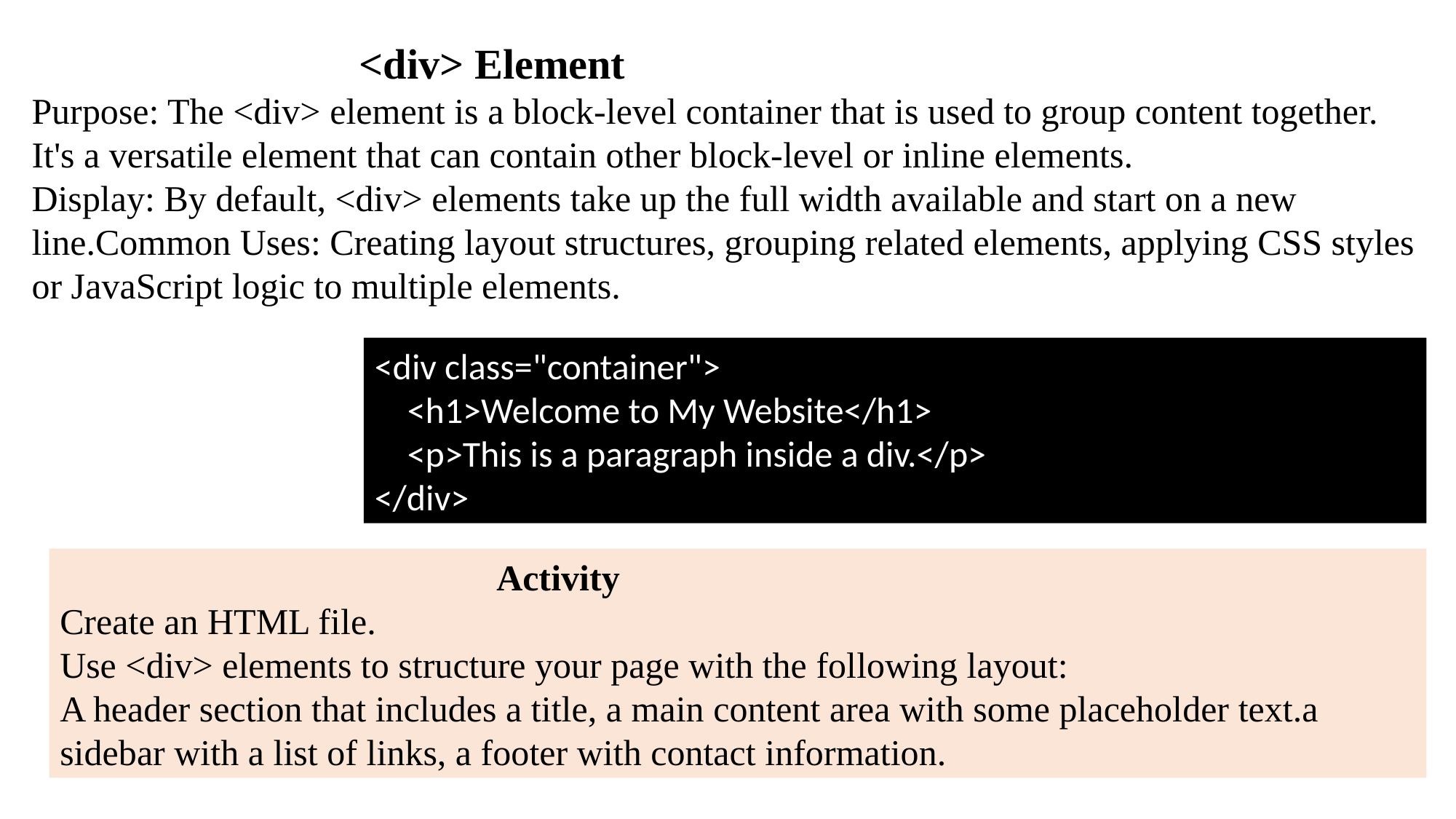

<div> Element
Purpose: The <div> element is a block-level container that is used to group content together. It's a versatile element that can contain other block-level or inline elements.
Display: By default, <div> elements take up the full width available and start on a new line.Common Uses: Creating layout structures, grouping related elements, applying CSS styles or JavaScript logic to multiple elements.
<div class="container">
    <h1>Welcome to My Website</h1>
    <p>This is a paragraph inside a div.</p>
</div>
				Activity
Create an HTML file.
Use <div> elements to structure your page with the following layout:
A header section that includes a title, a main content area with some placeholder text.a sidebar with a list of links, a footer with contact information.